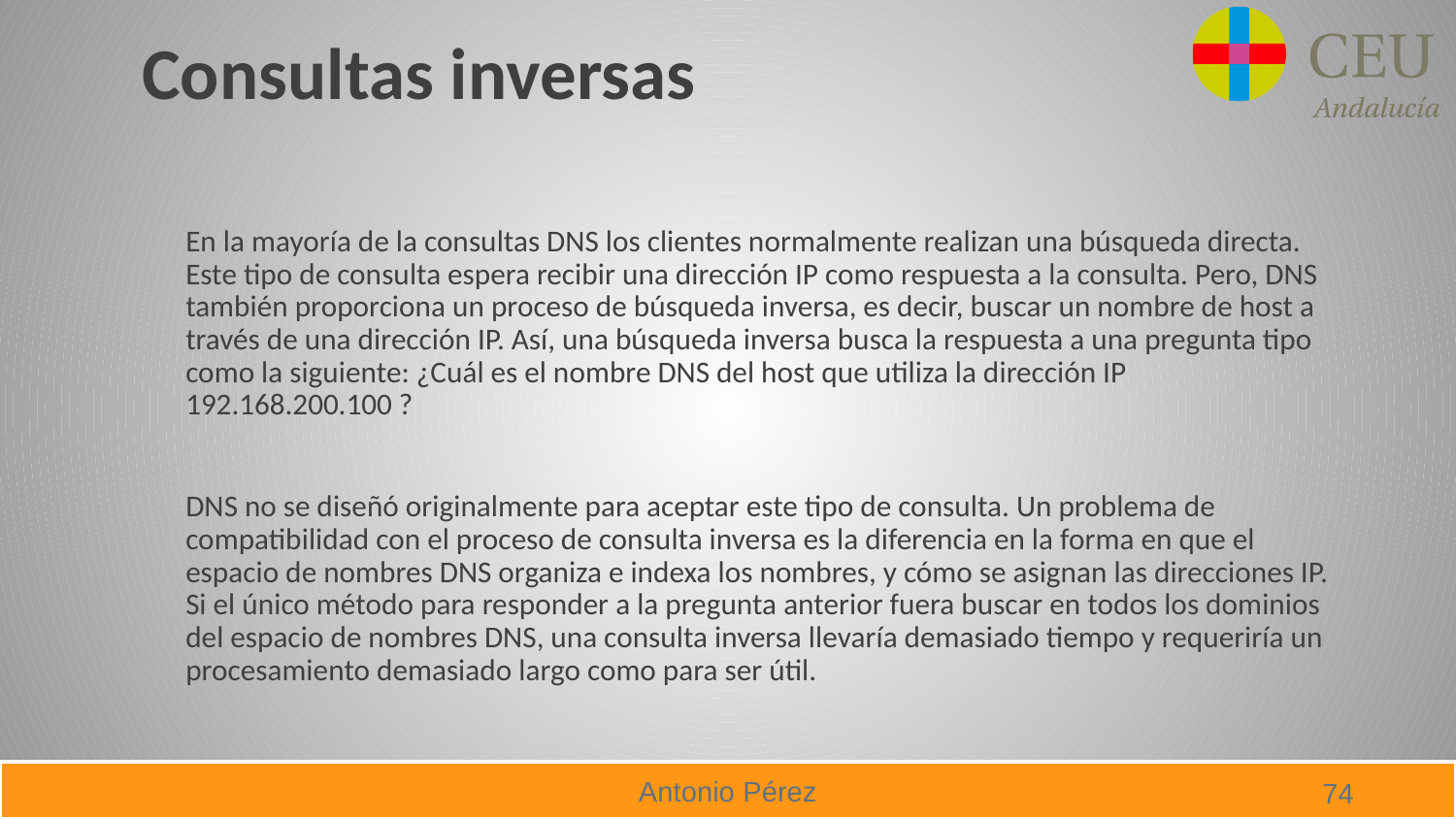

# Consultas inversas
En la mayoría de la consultas DNS los clientes normalmente realizan una búsqueda directa. Este tipo de consulta espera recibir una dirección IP como respuesta a la consulta. Pero, DNS también proporciona un proceso de búsqueda inversa, es decir, buscar un nombre de host a través de una dirección IP. Así, una búsqueda inversa busca la respuesta a una pregunta tipo como la siguiente: ¿Cuál es el nombre DNS del host que utiliza la dirección IP 192.168.200.100 ?

DNS no se diseñó originalmente para aceptar este tipo de consulta. Un problema de compatibilidad con el proceso de consulta inversa es la diferencia en la forma en que el espacio de nombres DNS organiza e indexa los nombres, y cómo se asignan las direcciones IP. Si el único método para responder a la pregunta anterior fuera buscar en todos los dominios del espacio de nombres DNS, una consulta inversa llevaría demasiado tiempo y requeriría un procesamiento demasiado largo como para ser útil.